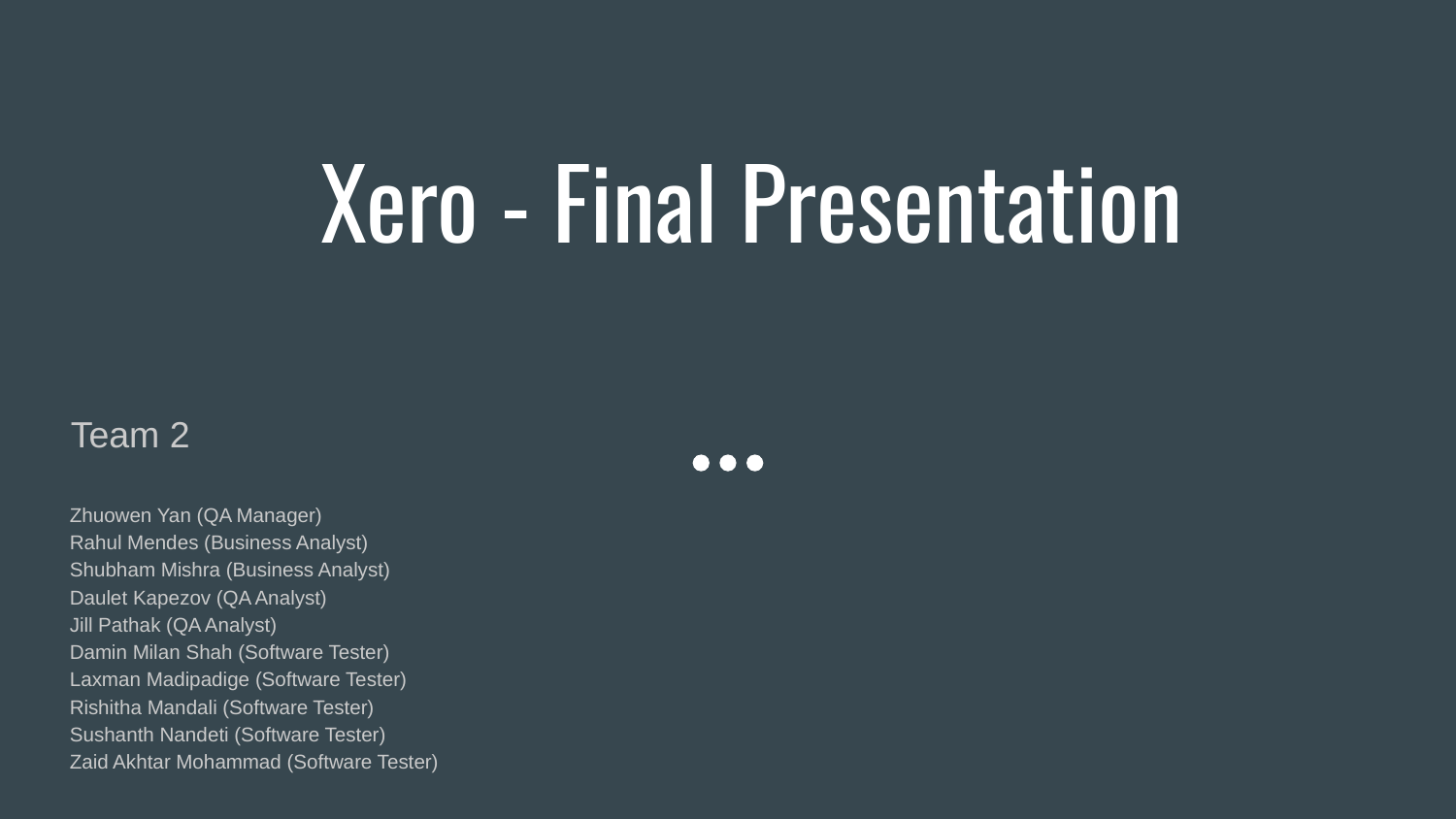

# Xero - Final Presentation
  Team 2
 Zhuowen Yan (QA Manager)
 Rahul Mendes (Business Analyst)
 Shubham Mishra (Business Analyst)
 Daulet Kapezov (QA Analyst)
 Jill Pathak (QA Analyst)
 Damin Milan Shah (Software Tester)
 Laxman Madipadige (Software Tester)
 Rishitha Mandali (Software Tester)
 Sushanth Nandeti (Software Tester)
 Zaid Akhtar Mohammad (Software Tester)